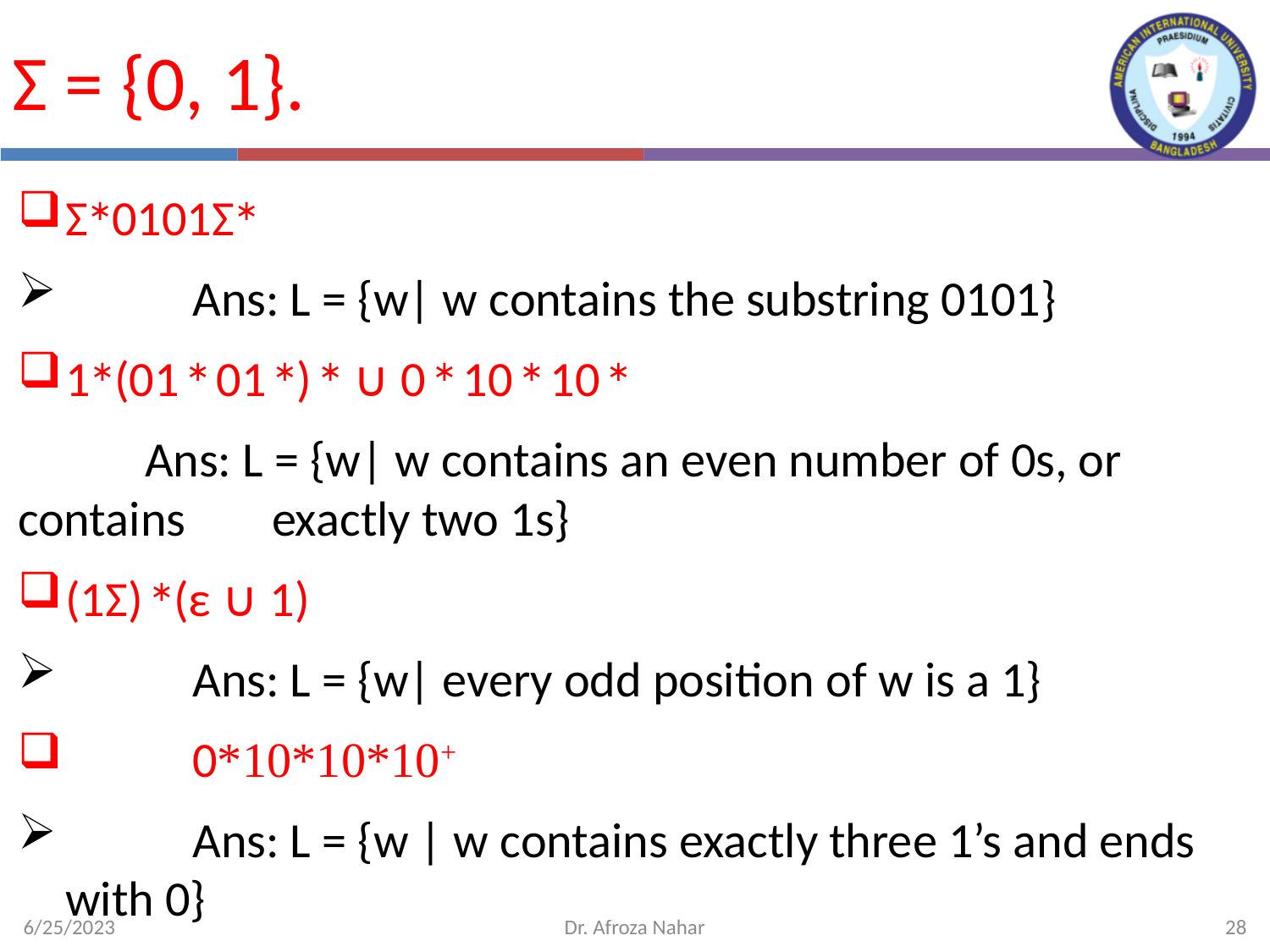

# Σ = {0, 1}.
Σ∗0101Σ∗
	Ans: L = {w| w contains the substring 0101}
1∗(01 ∗ 01 ∗) ∗ ∪ 0 ∗ 10 ∗ 10 ∗
	Ans: L = {w| w contains an even number of 0s, or contains 	exactly two 1s}
(1Σ) ∗(ε ∪ 1)
	Ans: L = {w| every odd position of w is a 1}
	0*10*10*10+
	Ans: L = {w | w contains exactly three 1’s and ends 	with 0}

6/25/2023
Dr. Afroza Nahar
28